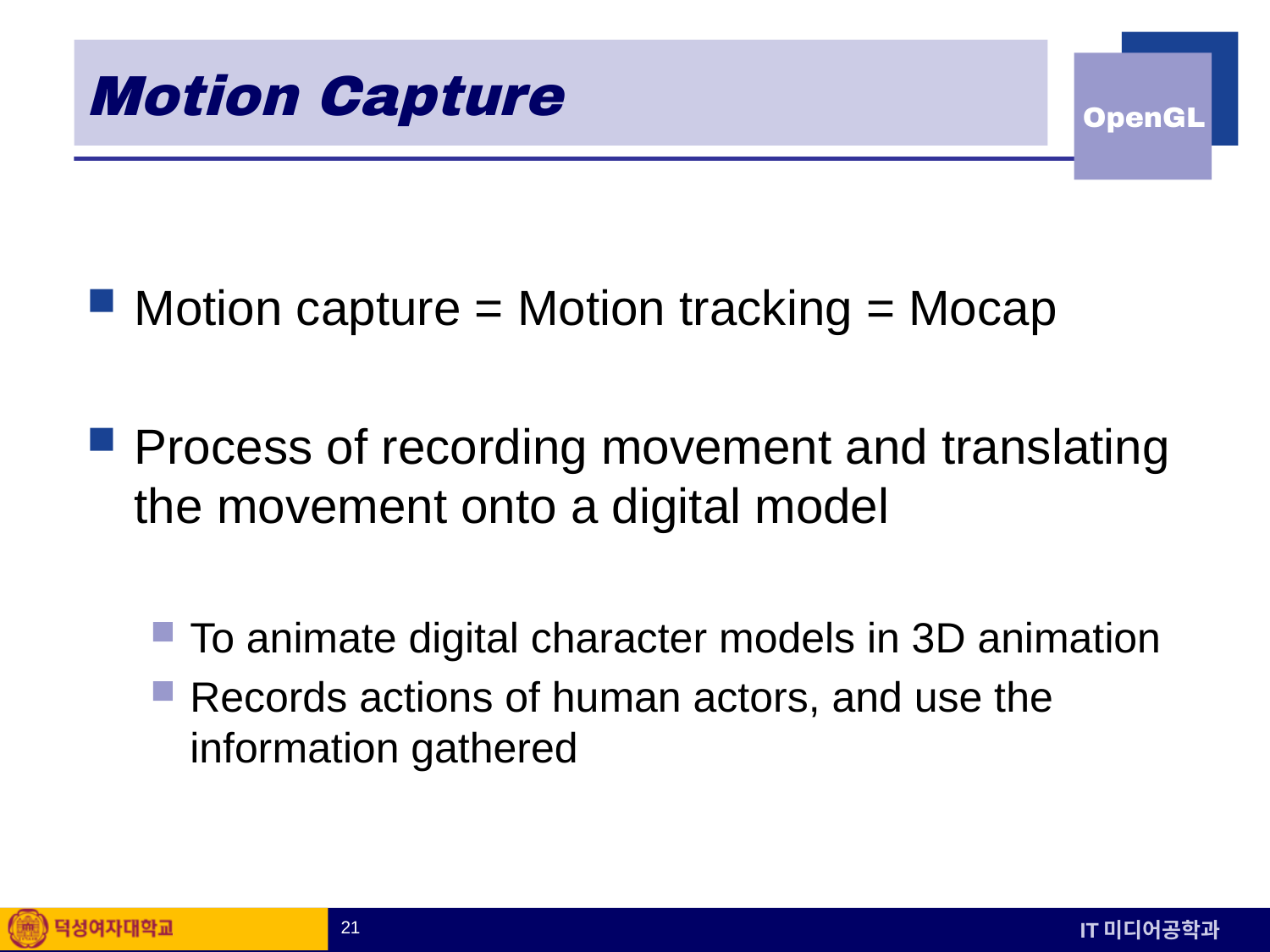

# Motion Capture

Motion capture = Motion tracking = Mocap

Process of recording movement and translating the movement onto a digital model

To animate digital character models in 3D animation
Records actions of human actors, and use the information gathered

21